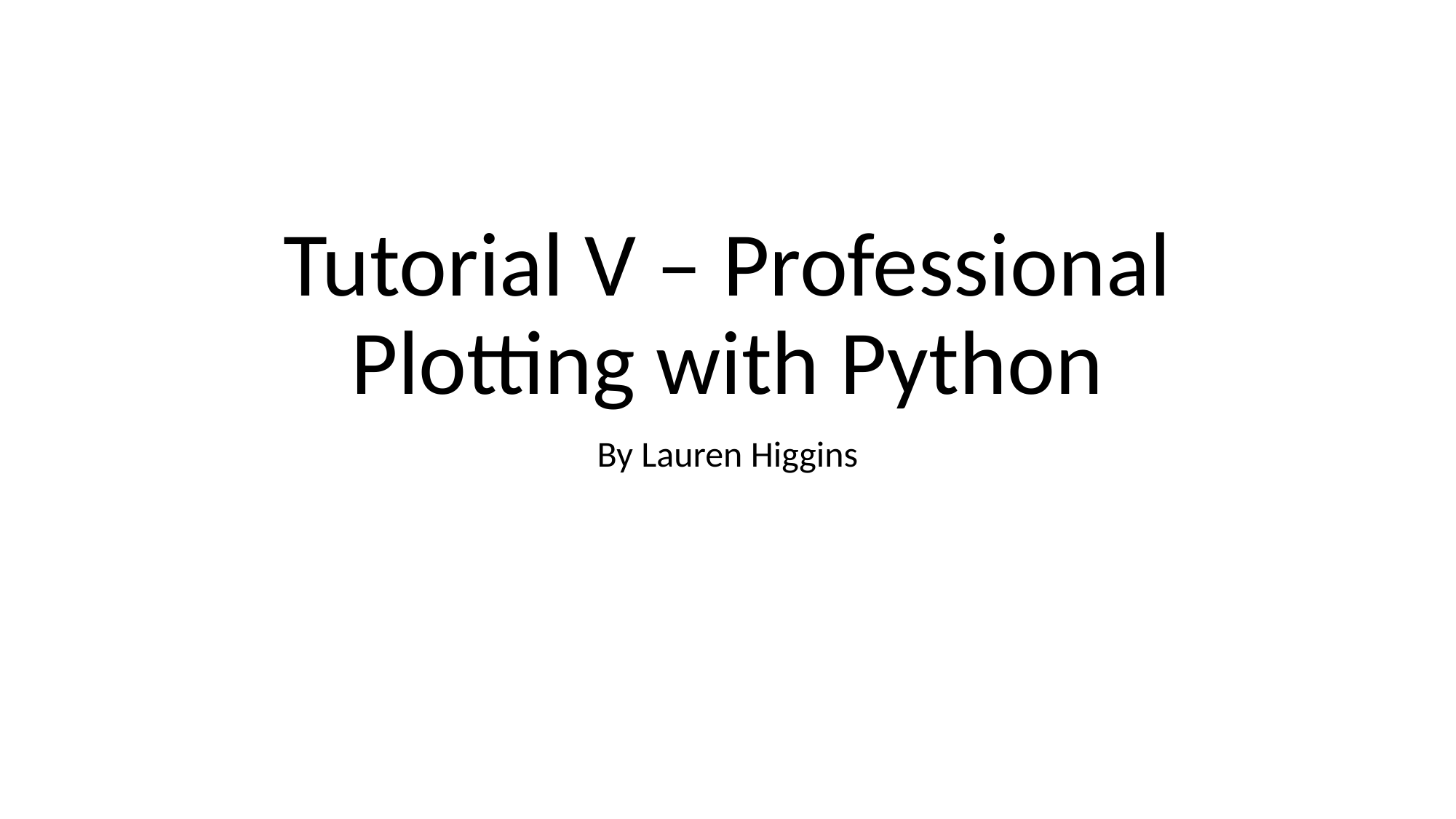

# Tutorial V – Professional Plotting with Python
By Lauren Higgins